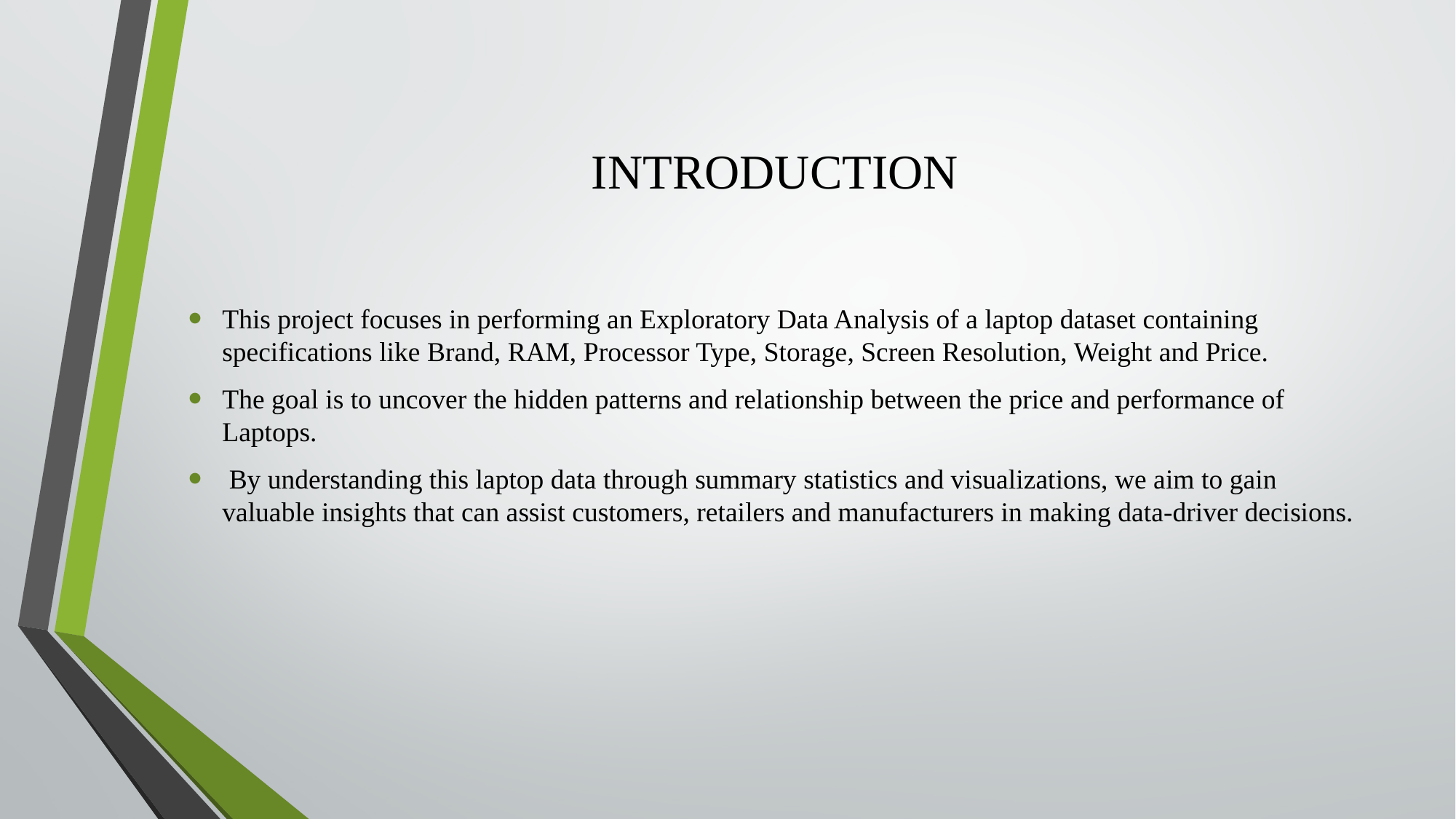

# INTRODUCTION
This project focuses in performing an Exploratory Data Analysis of a laptop dataset containing specifications like Brand, RAM, Processor Type, Storage, Screen Resolution, Weight and Price.
The goal is to uncover the hidden patterns and relationship between the price and performance of Laptops.
 By understanding this laptop data through summary statistics and visualizations, we aim to gain valuable insights that can assist customers, retailers and manufacturers in making data-driver decisions.